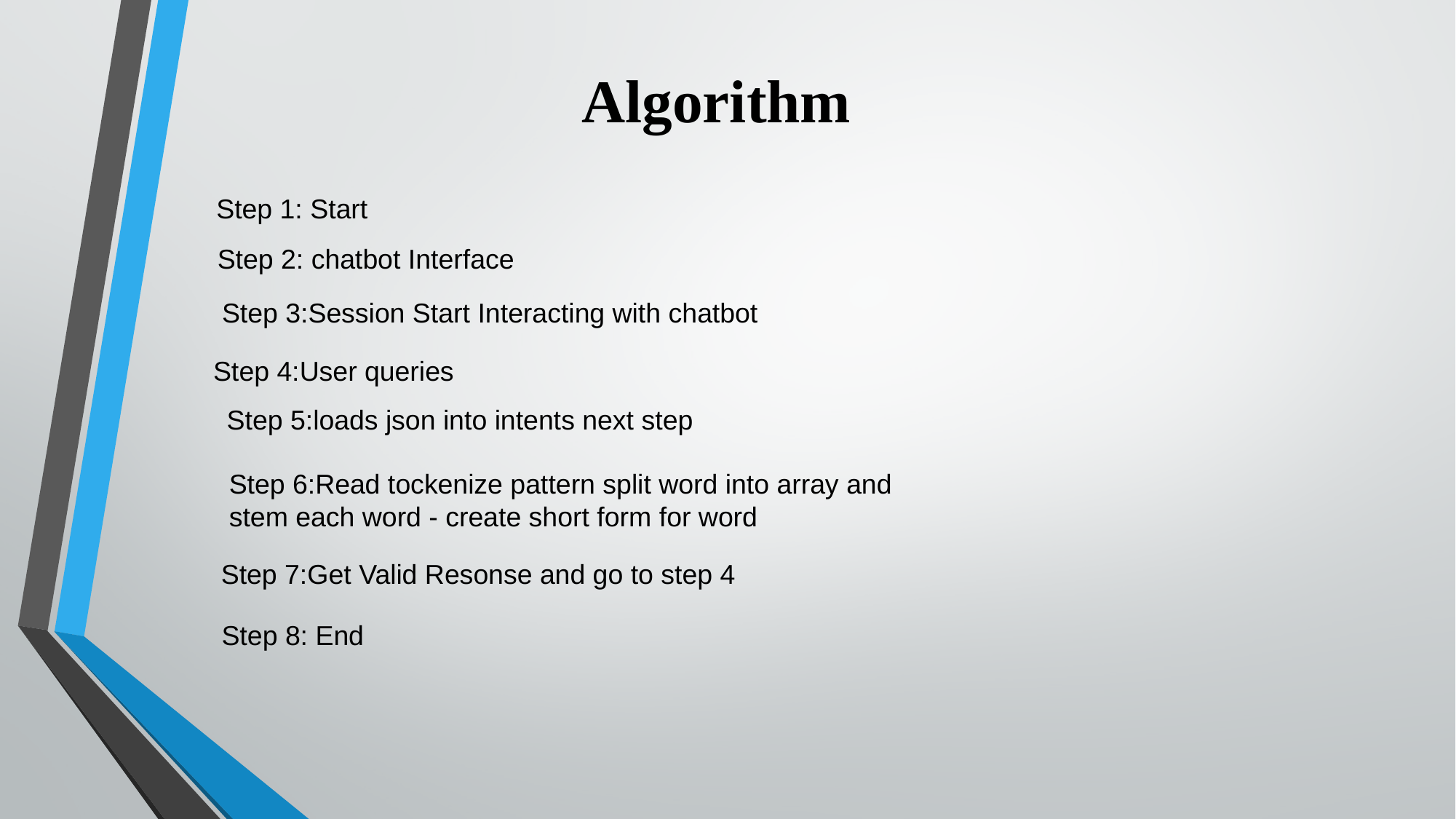

Algorithm
Step 1: Start
Step 2: chatbot Interface
Step 3:Session Start Interacting with chatbot
Step 4:User queries
Step 5:loads json into intents next step
Step 6:Read tockenize pattern split word into array and
stem each word - create short form for word

Step 7:Get Valid Resonse and go to step 4
Step 8: End